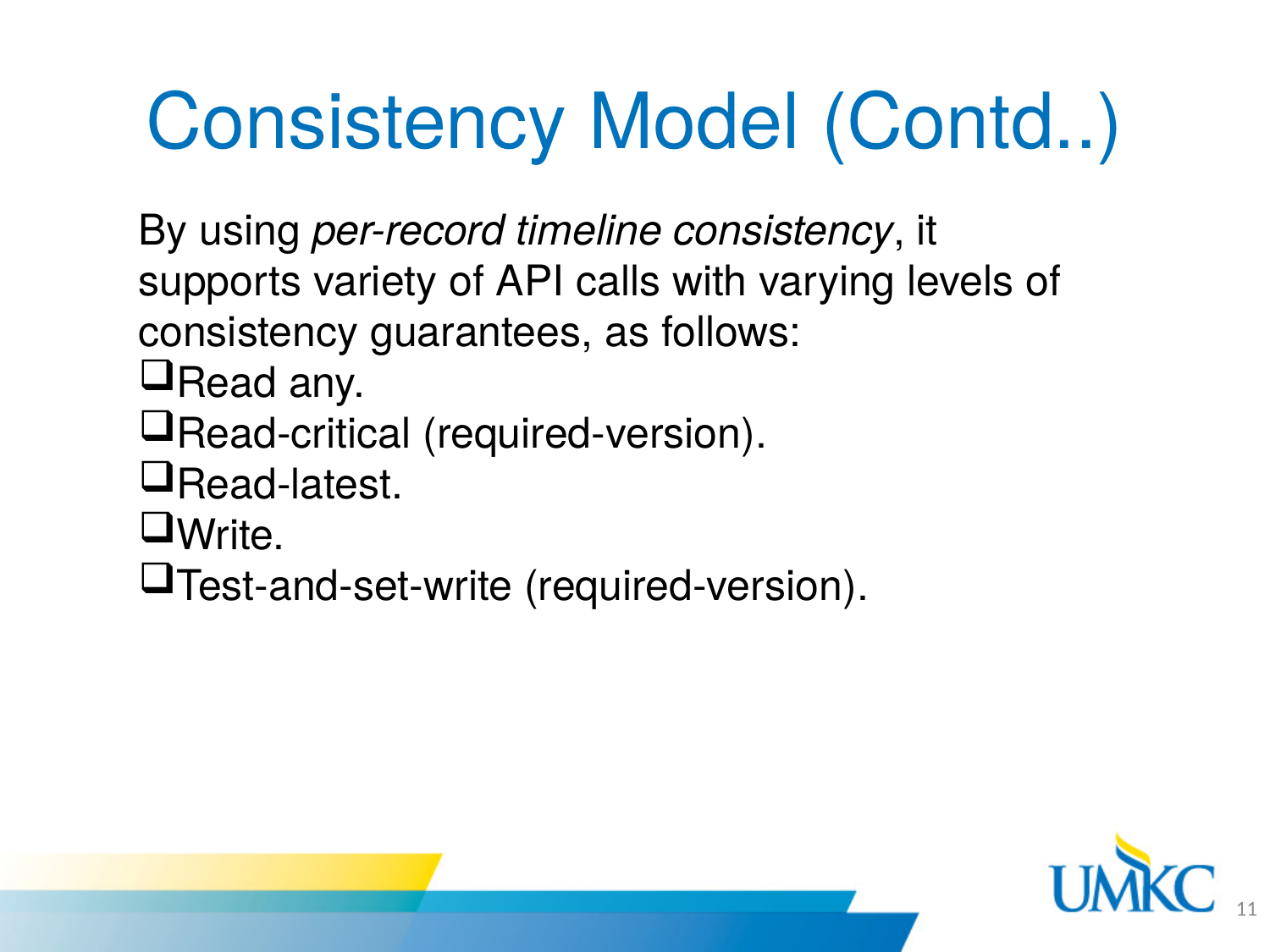

# Consistency Model (Contd..)
By using per-record timeline consistency, it supports variety of API calls with varying levels of consistency guarantees, as follows:
Read any.
Read-critical (required-version).
Read-latest.
Write.
Test-and-set-write (required-version).
11